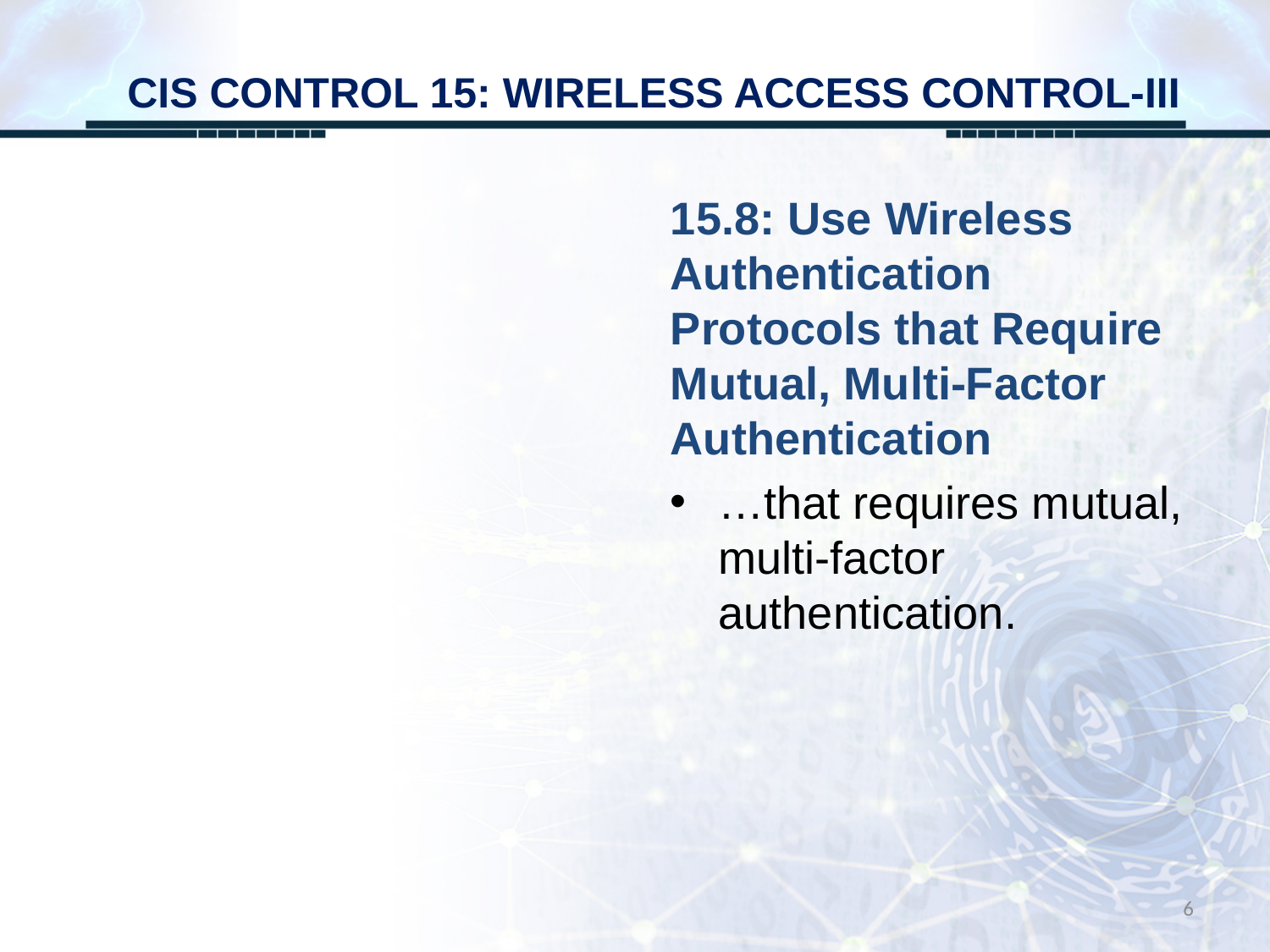

# CIS CONTROL 15: WIRELESS ACCESS CONTROL-III
15.8: Use Wireless Authentication Protocols that Require Mutual, Multi-Factor Authentication
…that requires mutual, multi-factor authentication.
6